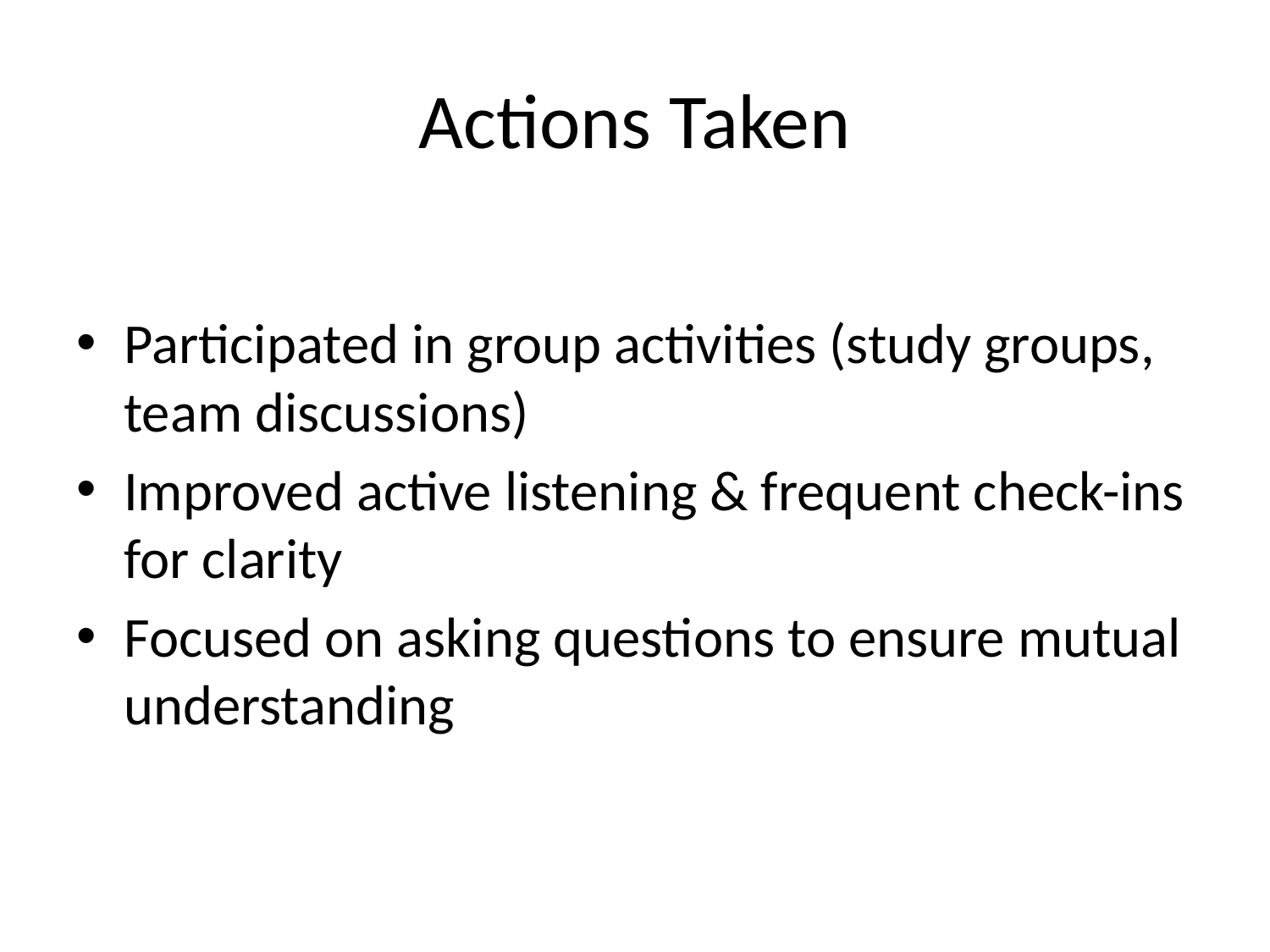

# Actions Taken

Participated in group activities (study groups, team discussions)
Improved active listening & frequent check-ins for clarity
Focused on asking questions to ensure mutual understanding